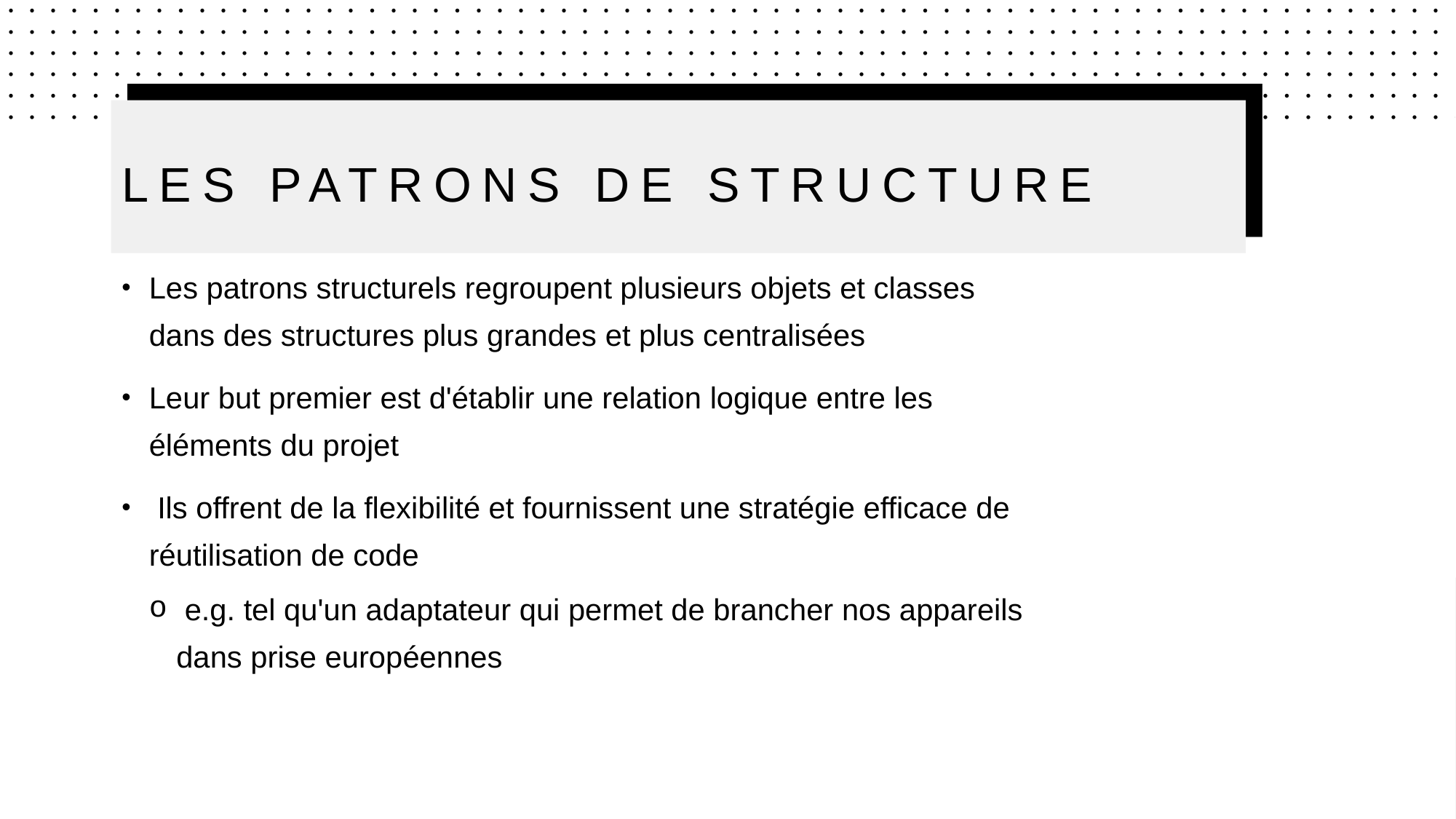

# LES PATRONS de structure
Les patrons structurels regroupent plusieurs objets et classes dans des structures plus grandes et plus centralisées
Leur but premier est d'établir une relation logique entre les éléments du projet
 Ils offrent de la flexibilité et fournissent une stratégie efficace de réutilisation de code
 e.g. tel qu'un adaptateur qui permet de brancher nos appareils dans prise européennes